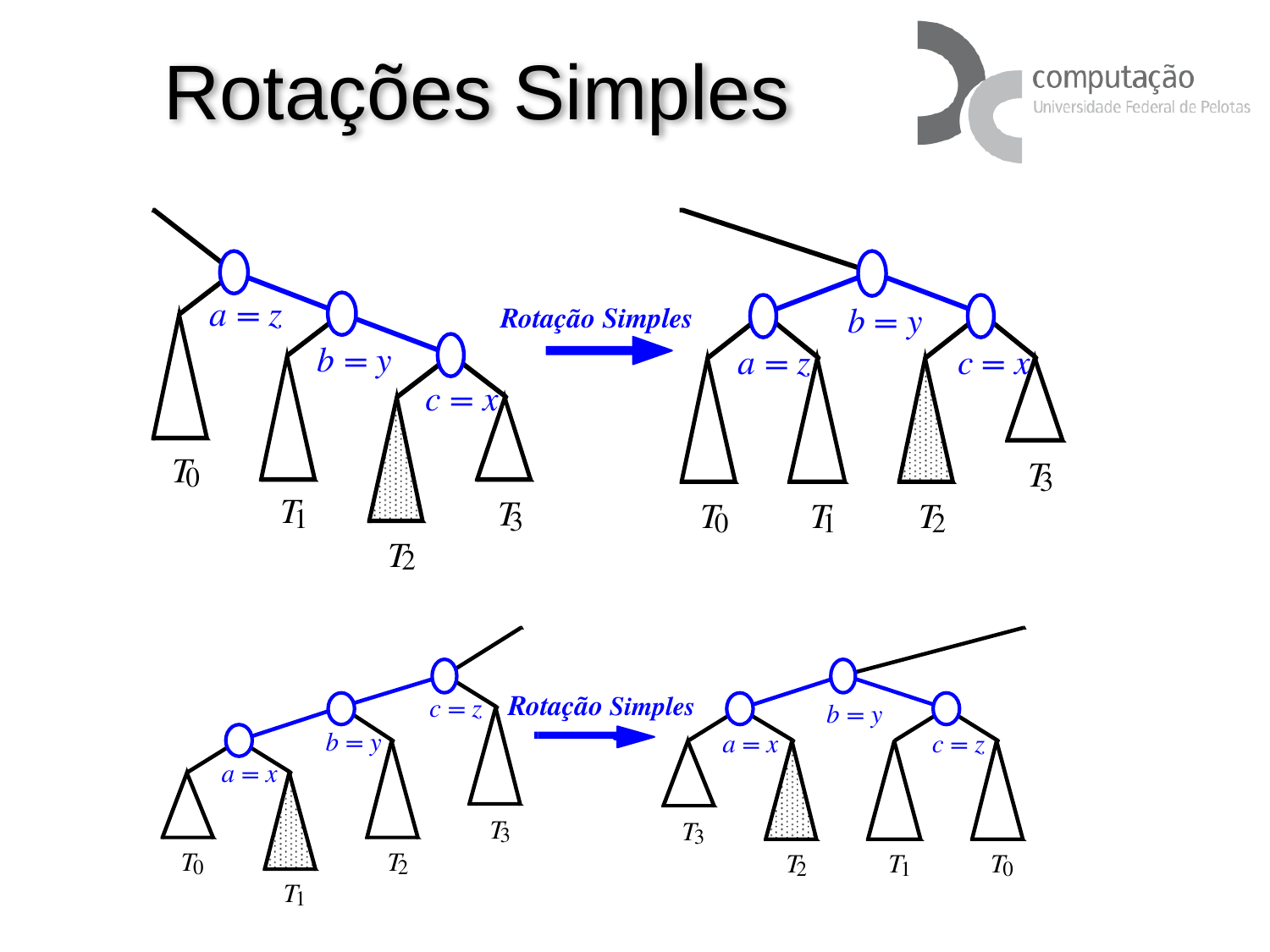

# Rotações Simples

a = z

b = y
Rotação Simples

b = y

a = z
c = x

c = x

T
T
0
3

T
T
T
T
T
1
3
0
1
2

T
2

Rotação Simples
c = z

b = y

b = y

a = x
c = z

a = x

T
T
3
3

T
T
T
T
T
0
2
2
1
0

T
1